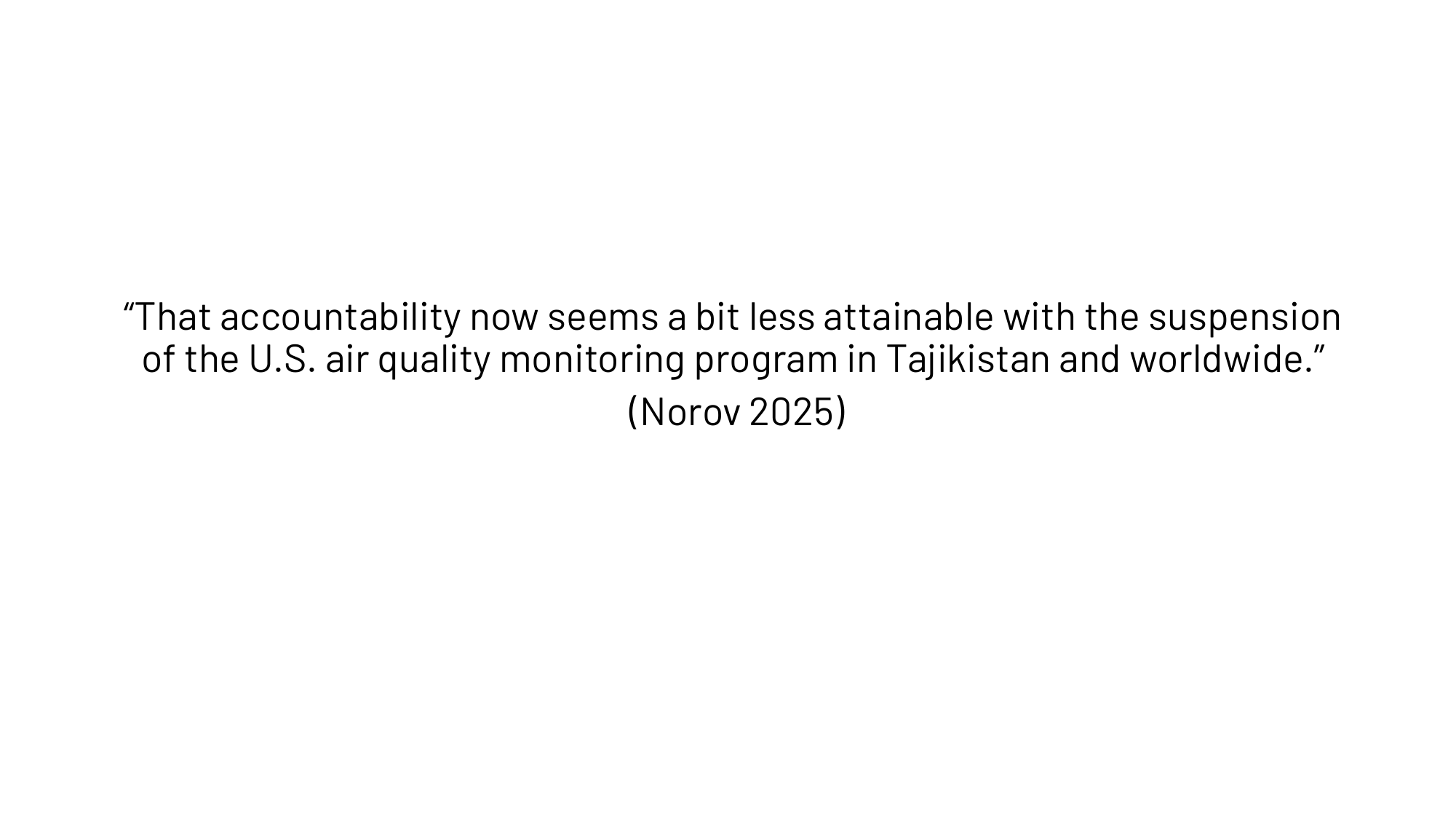

“That accountability now seems a bit less attainable with the suspension of the U.S. air quality monitoring program in Tajikistan and worldwide.”
 (Norov 2025)